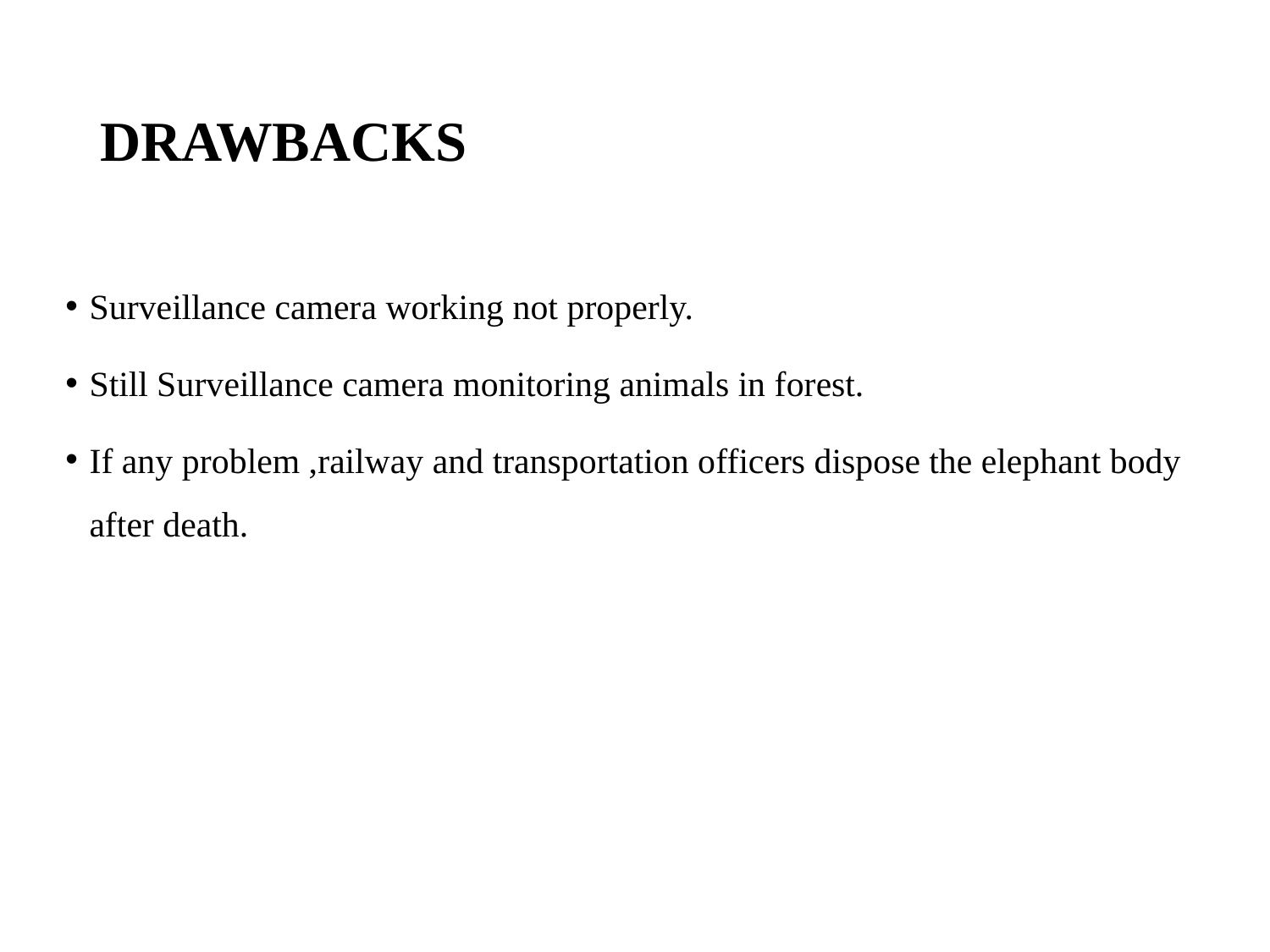

# DRAWBACKS

Surveillance camera working not properly.
Still Surveillance camera monitoring animals in forest.
If any problem ,railway and transportation officers dispose the elephant body after death.